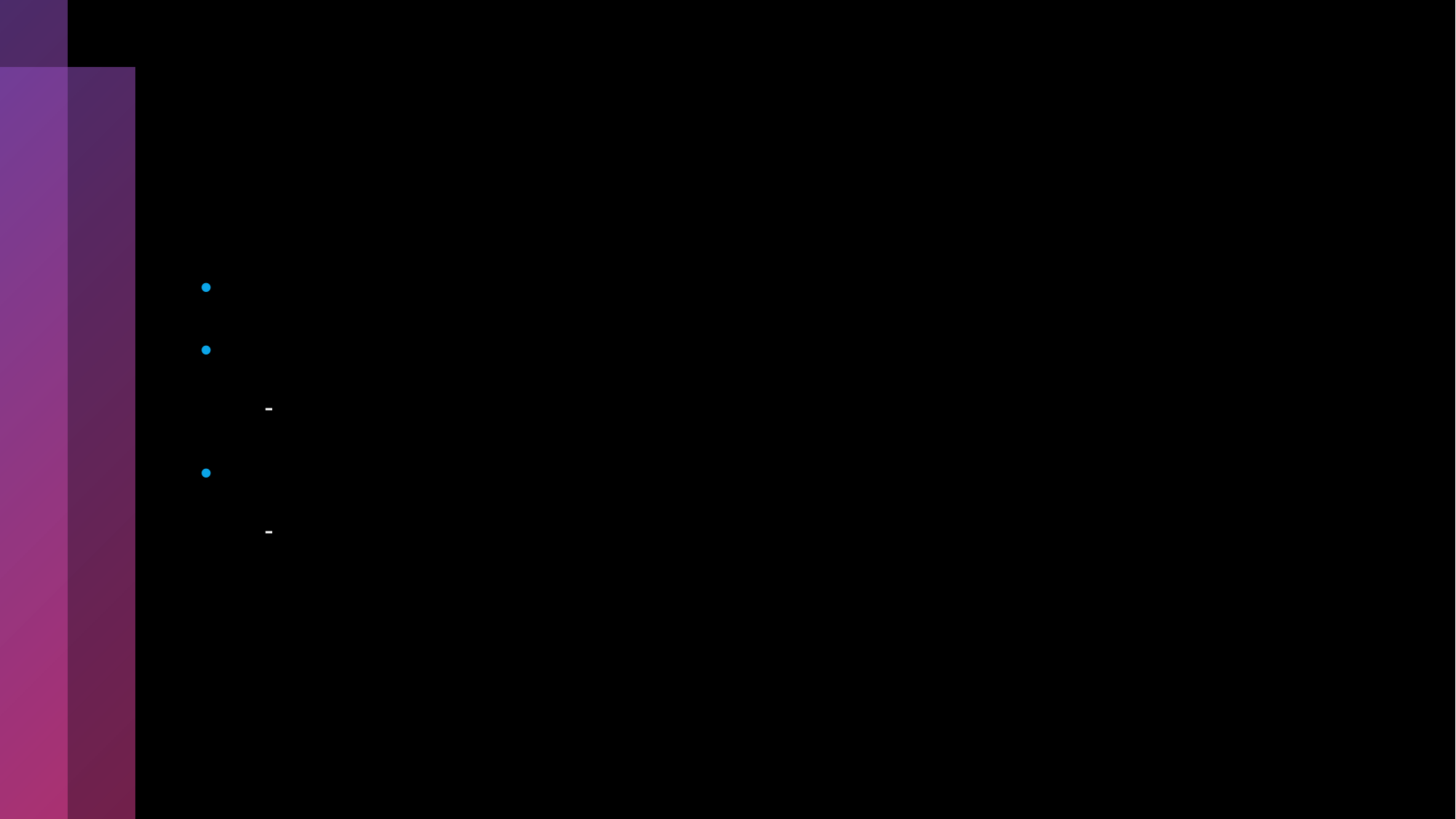

# Arquitectura Principal
Base de datos: Docker con MariaDB
Api: NestJS
Usando entidades, controladores y servicios
App: Angular
Usando servicios y componentes